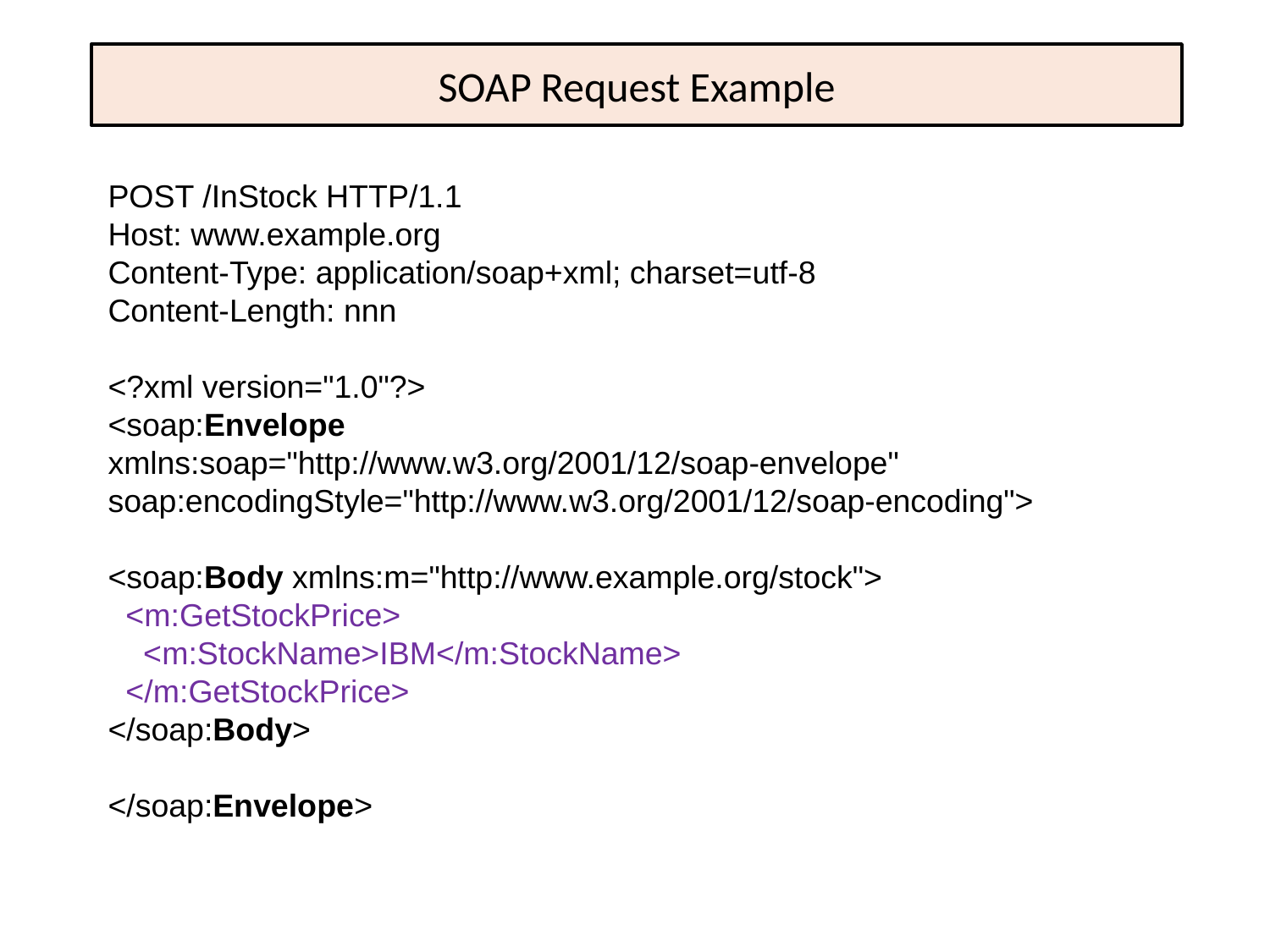

# SOAP Request Example
POST /InStock HTTP/1.1
Host: www.example.org
Content-Type: application/soap+xml; charset=utf-8
Content-Length: nnn
<?xml version="1.0"?>
<soap:Envelope
xmlns:soap="http://www.w3.org/2001/12/soap-envelope"
soap:encodingStyle="http://www.w3.org/2001/12/soap-encoding">
<soap:Body xmlns:m="http://www.example.org/stock">
  <m:GetStockPrice>
    <m:StockName>IBM</m:StockName>
  </m:GetStockPrice>
</soap:Body>
</soap:Envelope>